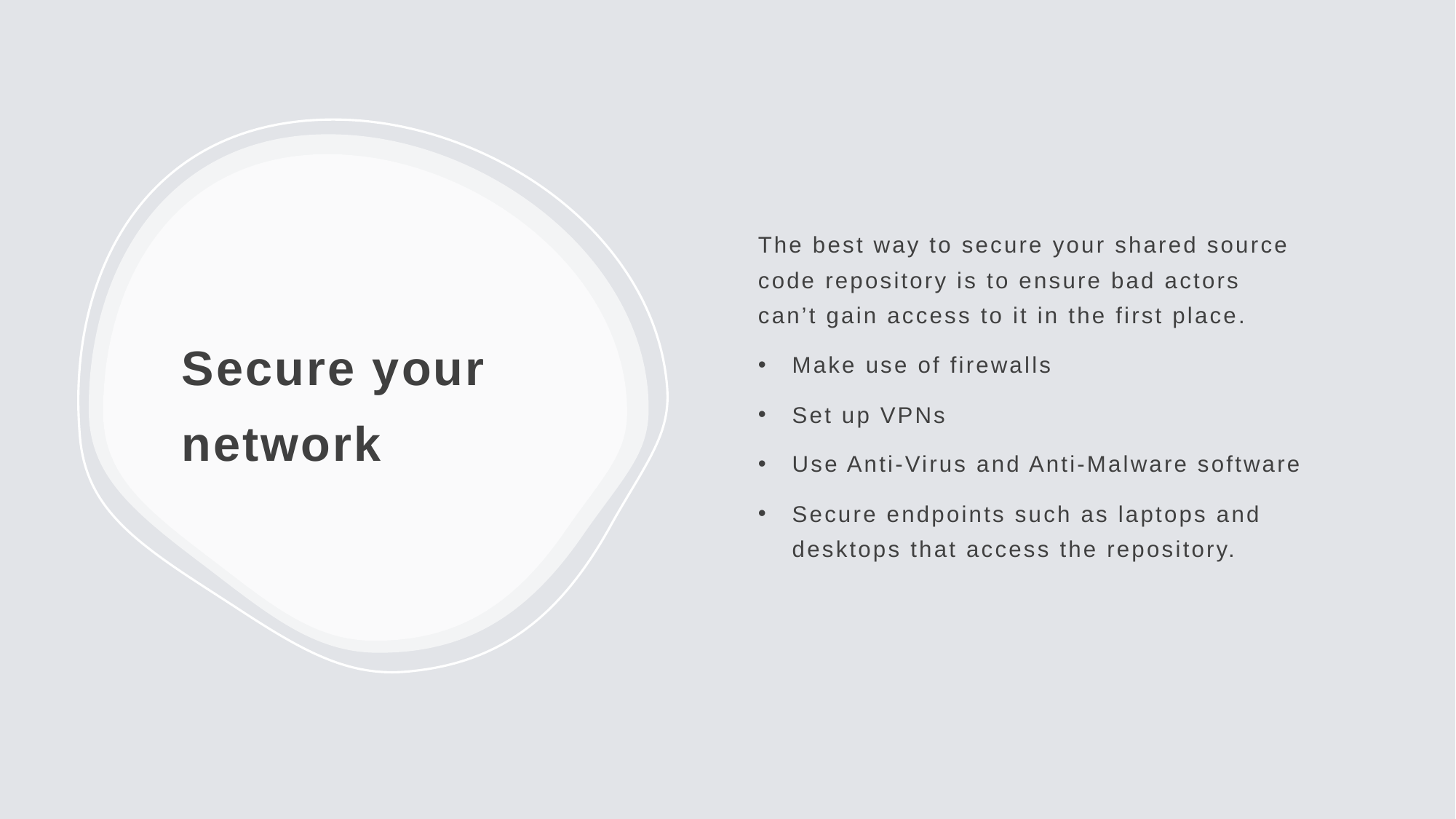

The best way to secure your shared source code repository is to ensure bad actors can’t gain access to it in the first place.
Make use of firewalls
Set up VPNs
Use Anti-Virus and Anti-Malware software
Secure endpoints such as laptops and desktops that access the repository.
# Secure your network